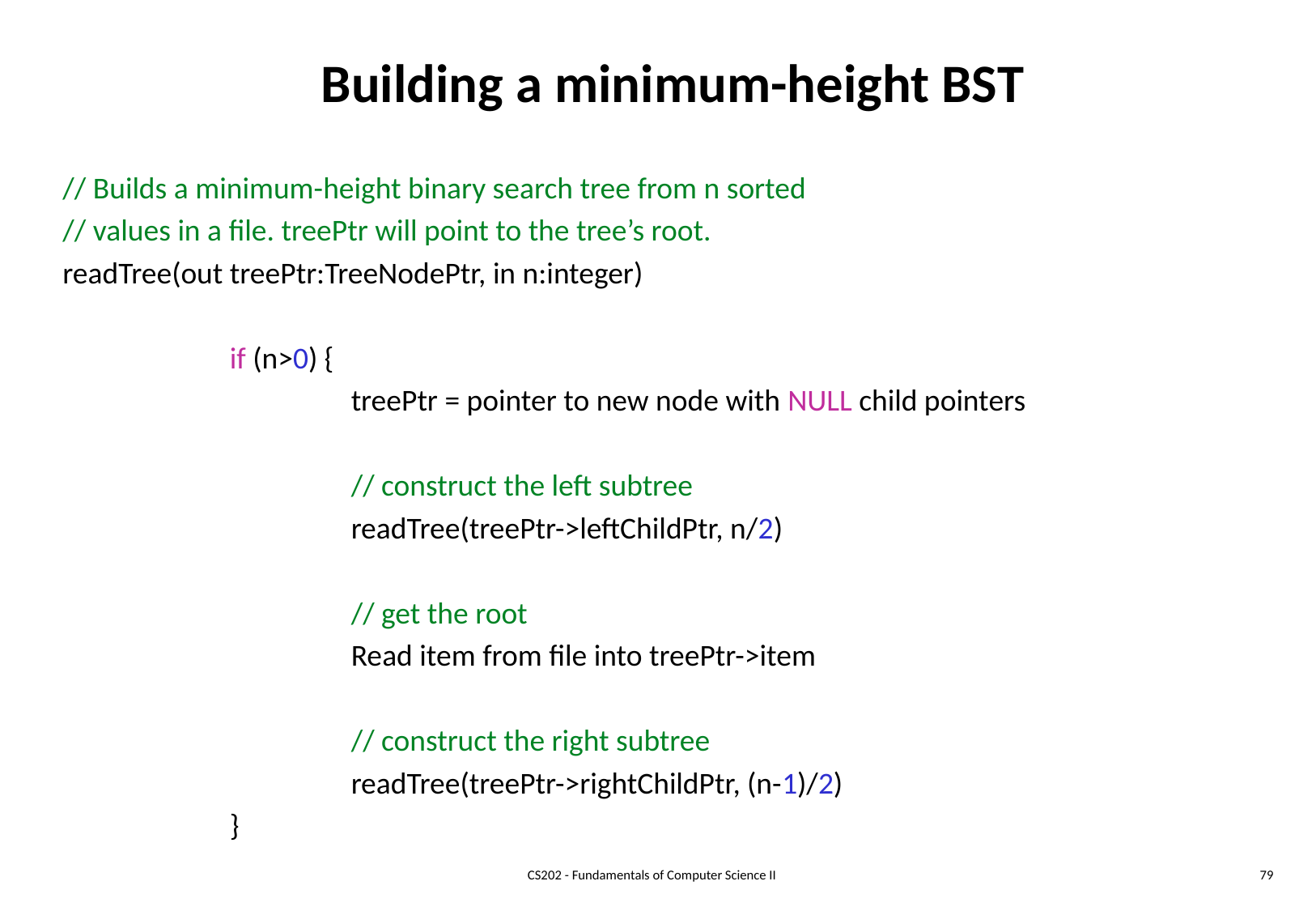

# Building a minimum-height BST
// Builds a minimum-height binary search tree from n sorted
// values in a file. treePtr will point to the tree’s root.
readTree(out treePtr:TreeNodePtr, in n:integer)

		if (n>0) {
			treePtr = pointer to new node with NULL child pointers

			// construct the left subtree
			readTree(treePtr->leftChildPtr, n/2)

			// get the root
			Read item from file into treePtr->item

			// construct the right subtree
			readTree(treePtr->rightChildPtr, (n-1)/2)
		}
CS202 - Fundamentals of Computer Science II
79